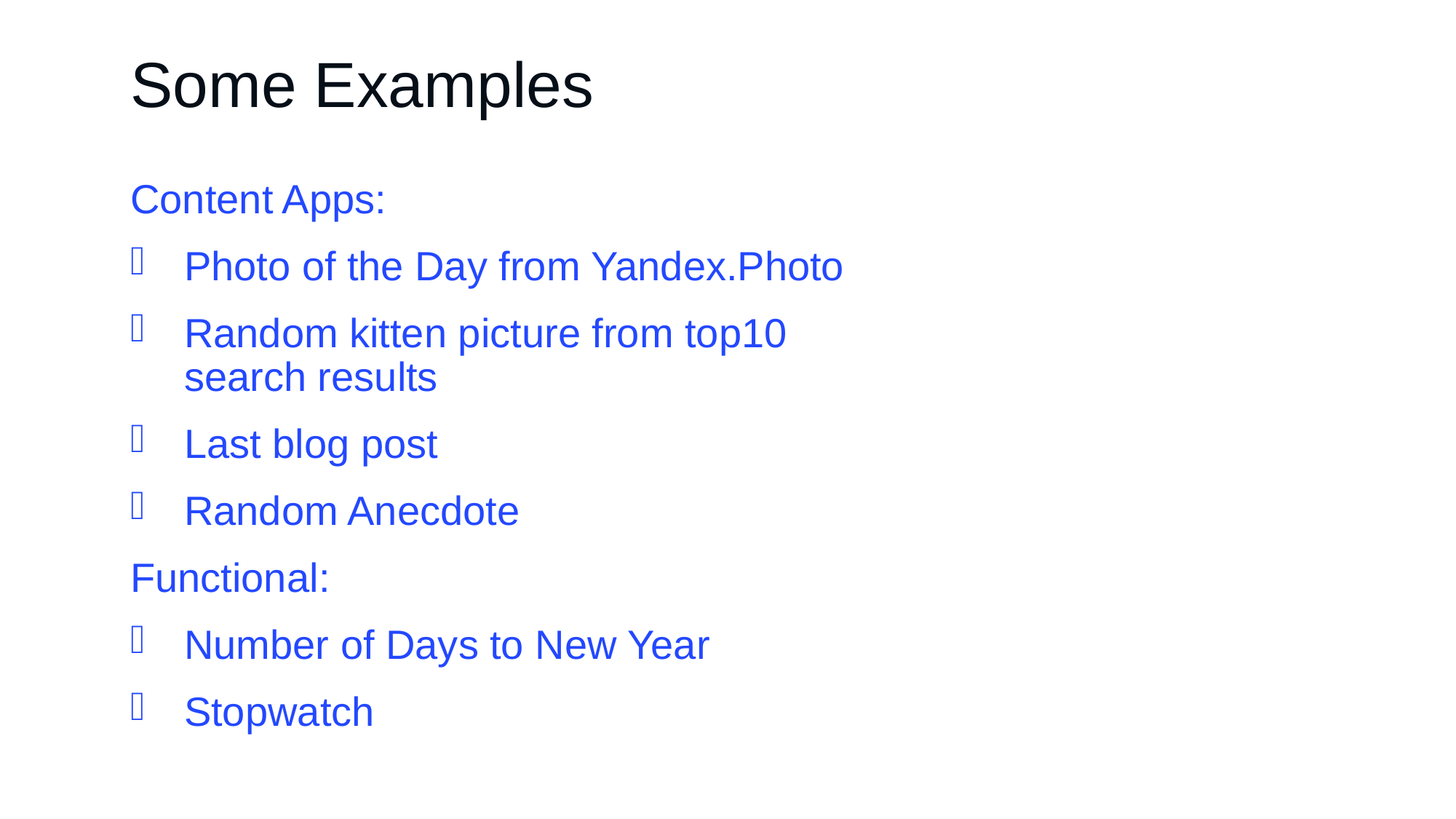

# Some Examples
Content Apps:
Photo of the Day from Yandex.Photo
Random kitten picture from top10 search results
Last blog post
Random Anecdote
Functional:
Number of Days to New Year
Stopwatch